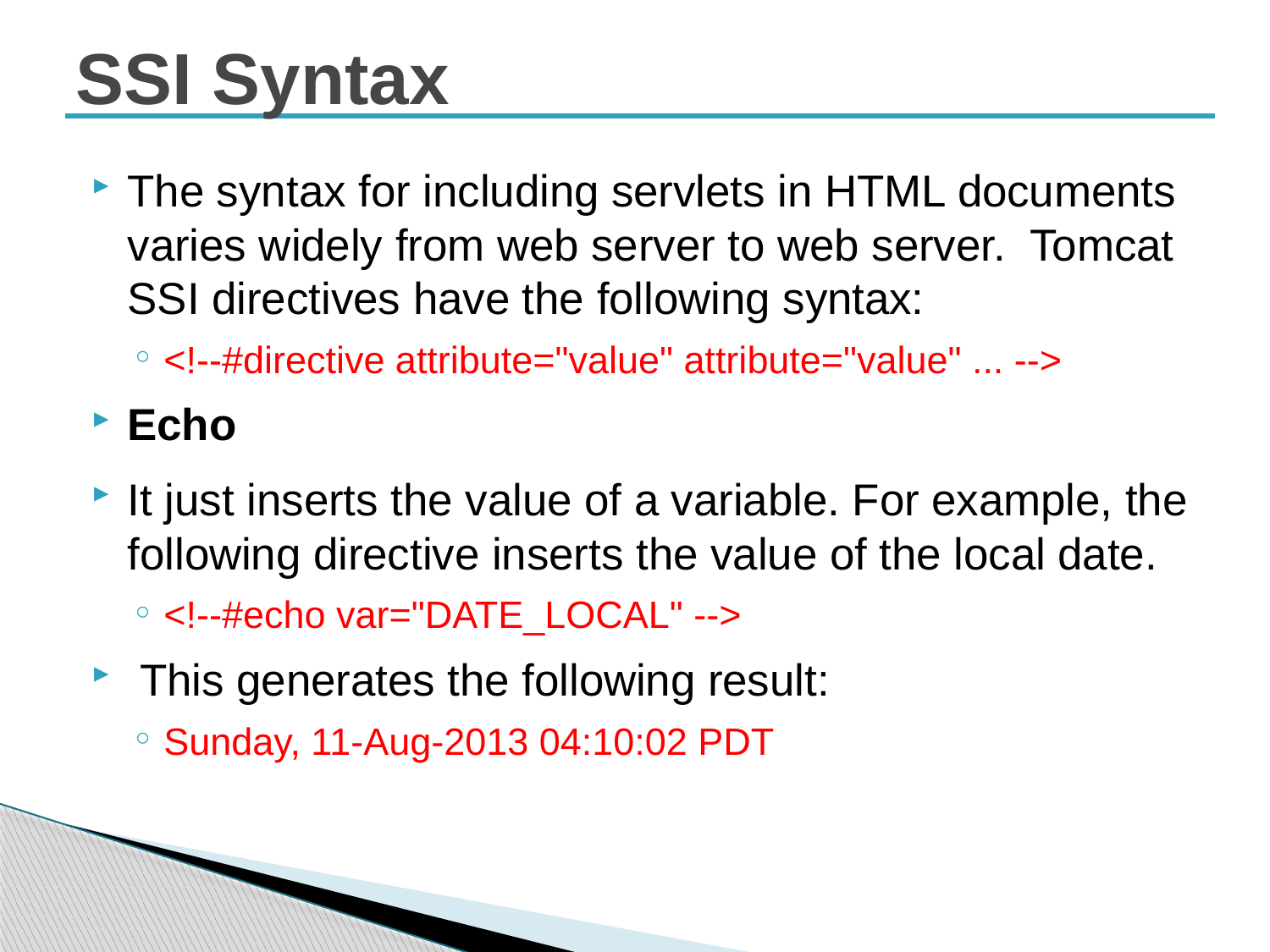

# SSI Syntax
The syntax for including servlets in HTML documents varies widely from web server to web server.  Tomcat SSI directives have the following syntax:
<!--#directive attribute="value" attribute="value" ... -->
Echo
It just inserts the value of a variable. For example, the following directive inserts the value of the local date.
<!--#echo var="DATE_LOCAL" -->
 This generates the following result:
Sunday, 11-Aug-2013 04:10:02 PDT